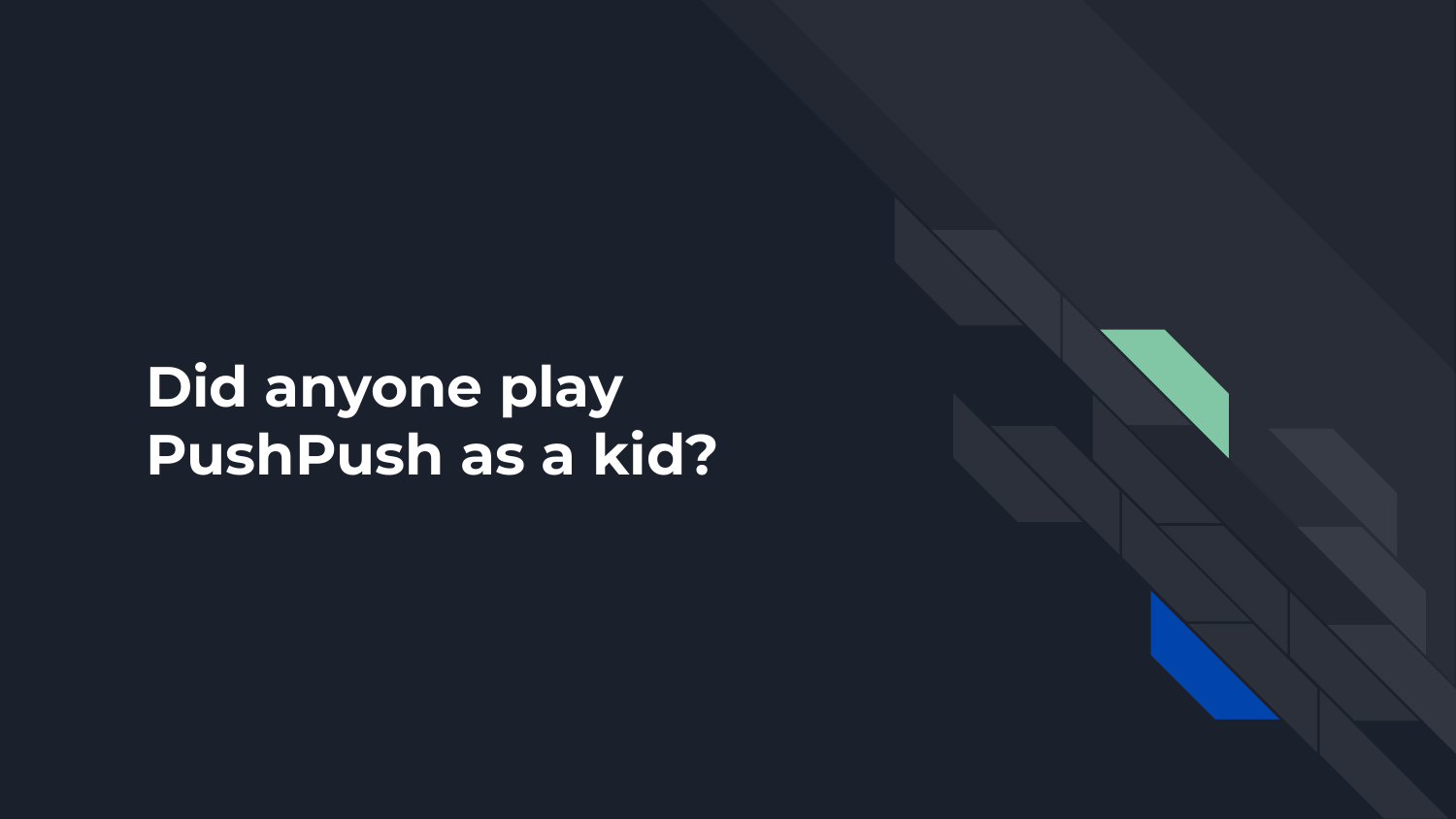

# Did anyone play PushPush as a kid?